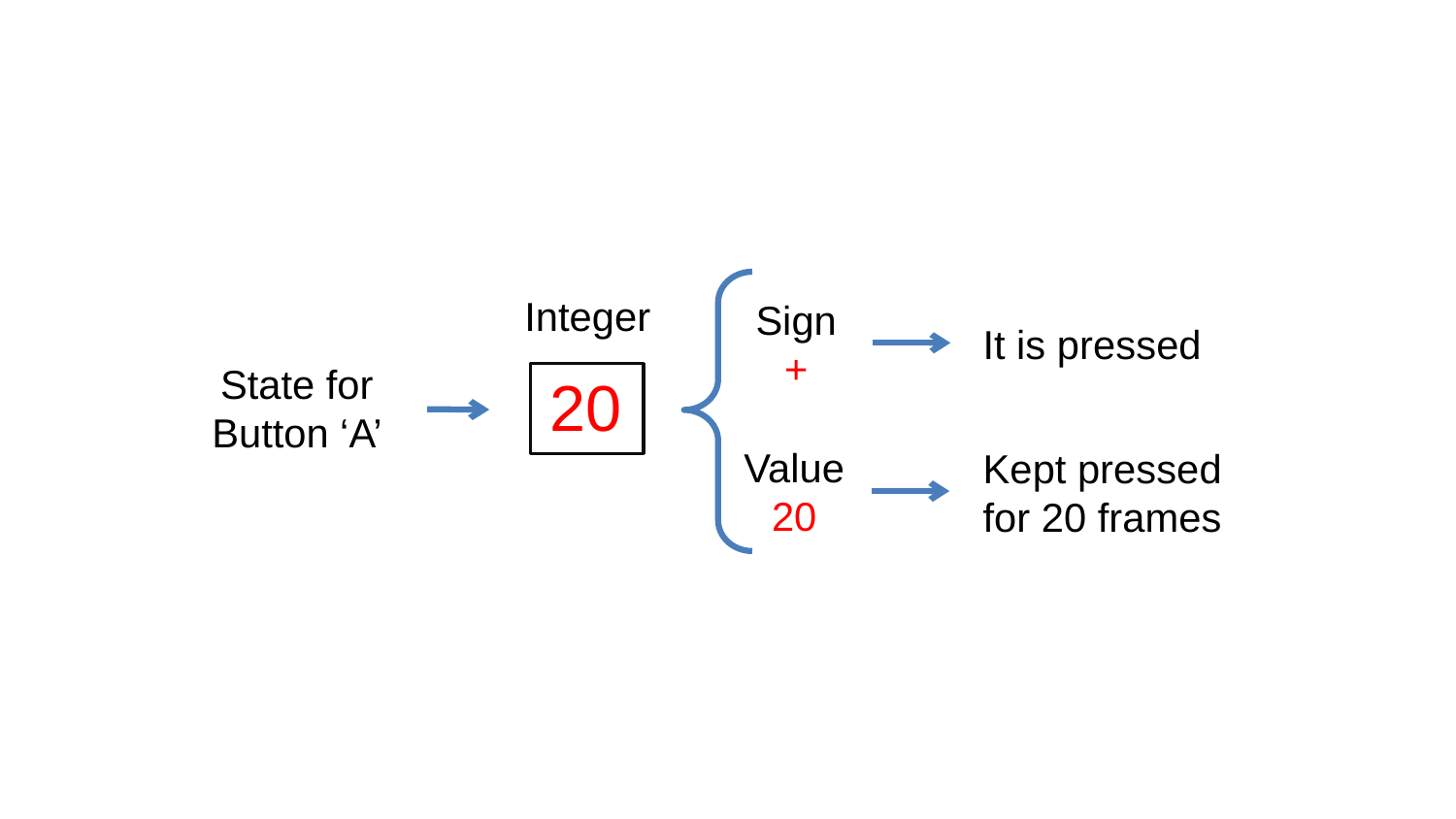

Integer
Sign
+
It is pressed
State for
Button ‘A’
20

Value
20
Kept pressed for 20 frames